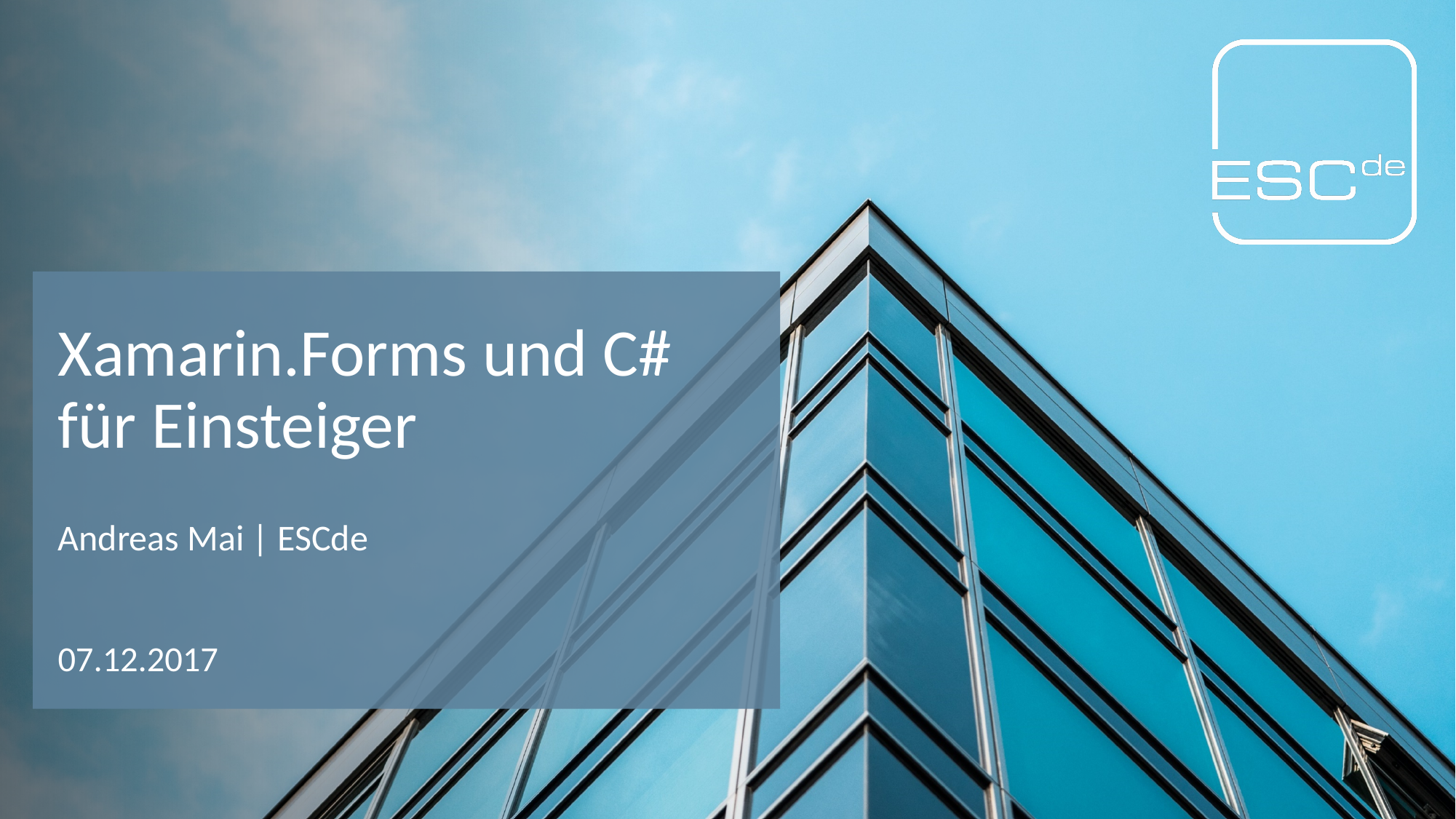

# Xamarin.Forms und C# für Einsteiger
Andreas Mai | ESCde
07.12.2017